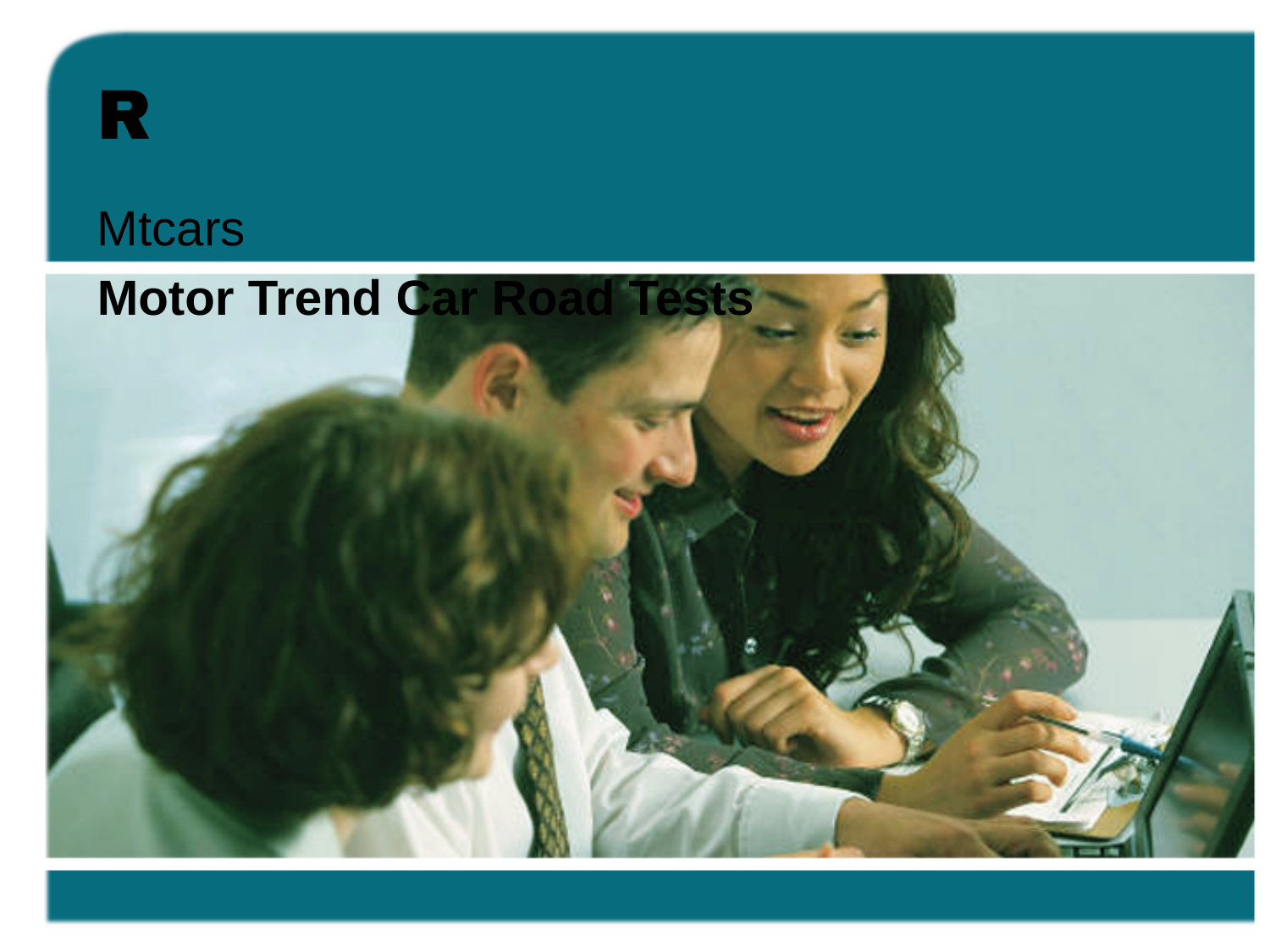

# R
Mtcars
Motor Trend Car Road Tests